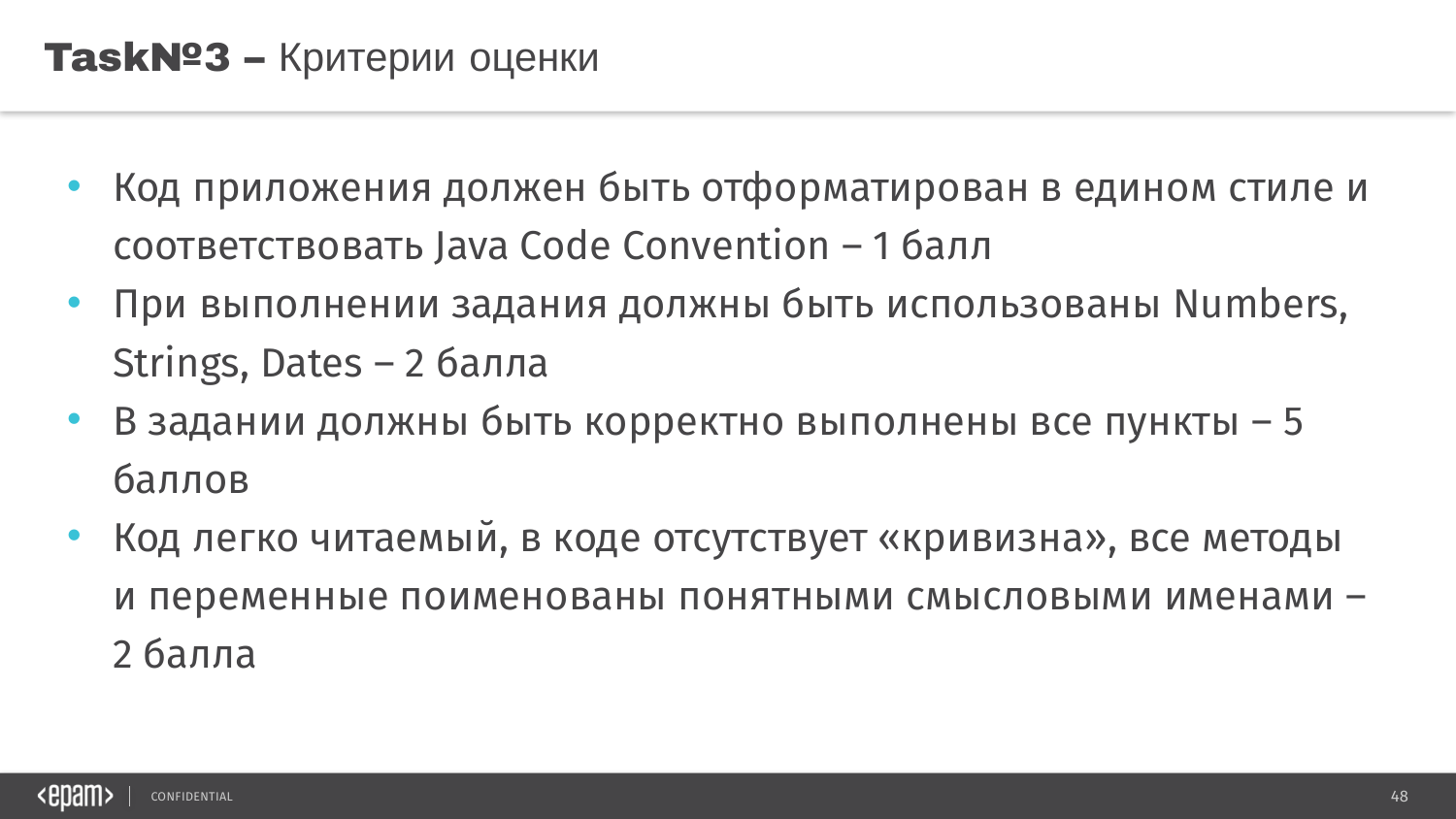

Task№3 – Критерии оценки
Код приложения должен быть отформатирован в едином стиле и соответствовать Java Code Convention – 1 балл
При выполнении задания должны быть использованы Numbers, Strings, Dates – 2 балла
В задании должны быть корректно выполнены все пункты – 5 баллов
Код легко читаемый, в коде отсутствует «кривизна», все методы и переменные поименованы понятными смысловыми именами – 2 балла